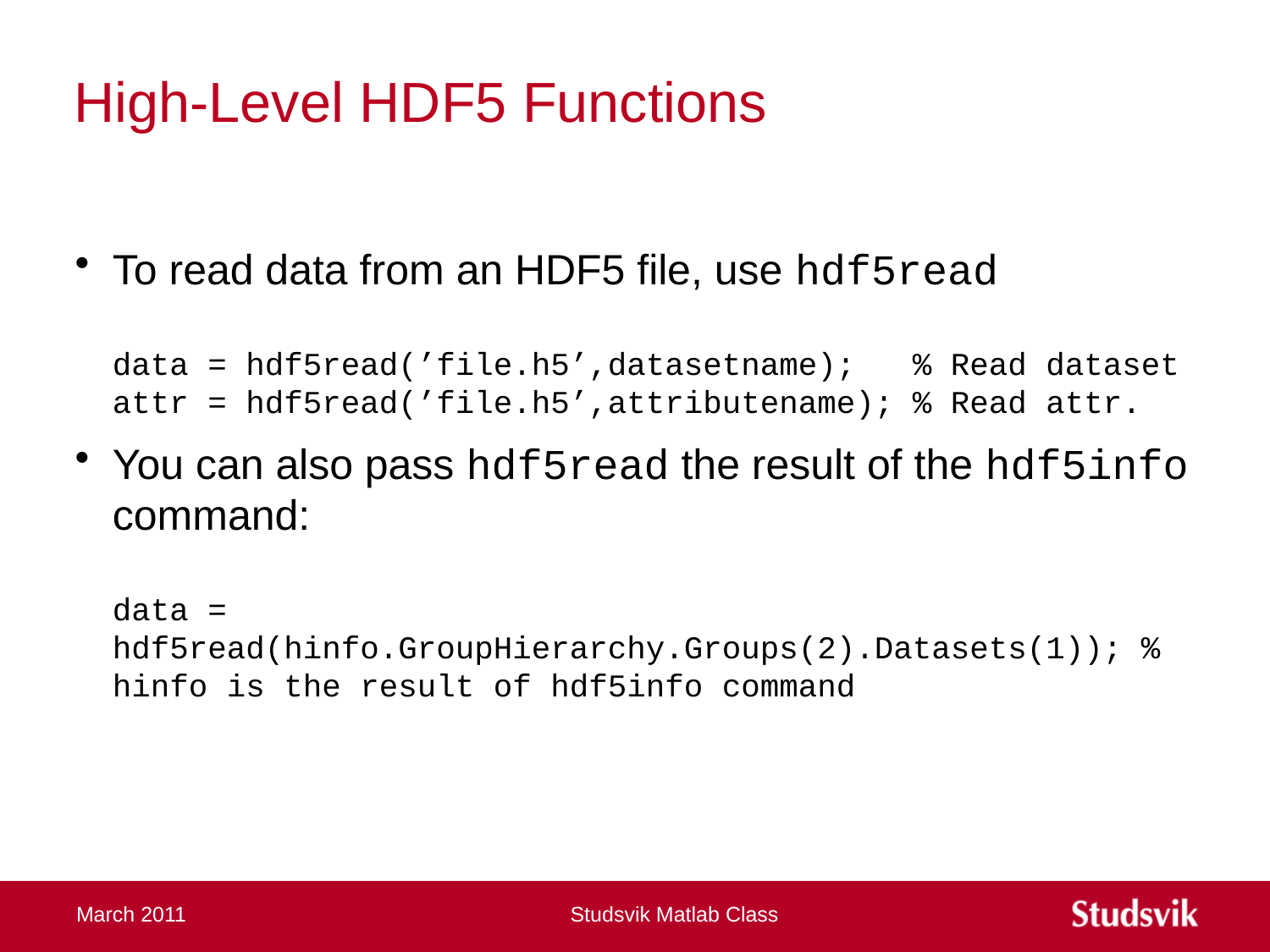

# High-Level HDF5 Functions
To read data from an HDF5 file, use hdf5read
data = hdf5read(’file.h5’,datasetname);   % Read dataset
attr = hdf5read(’file.h5’,attributename); % Read attr.
You can also pass hdf5read the result of the hdf5info command:
data = hdf5read(hinfo.GroupHierarchy.Groups(2).Datasets(1)); % hinfo is the result of hdf5info command
March 2011
Studsvik Matlab Class